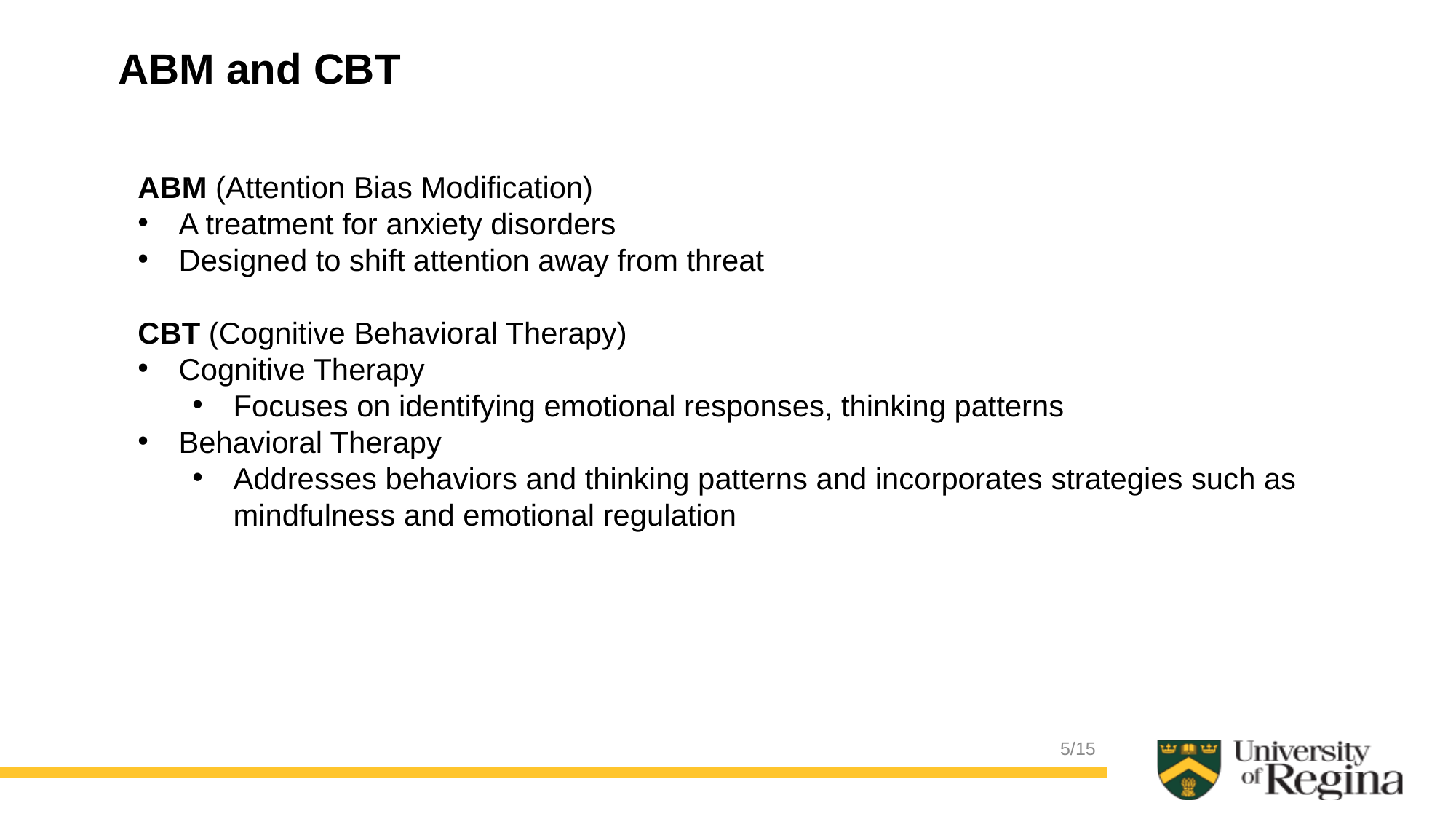

ABM and CBT

ABM (Attention Bias Modification)
A treatment for anxiety disorders
Designed to shift attention away from threat

CBT (Cognitive Behavioral Therapy)
Cognitive Therapy
Focuses on identifying emotional responses, thinking patterns
Behavioral Therapy
Addresses behaviors and thinking patterns and incorporates strategies such as mindfulness and emotional regulation

5/15